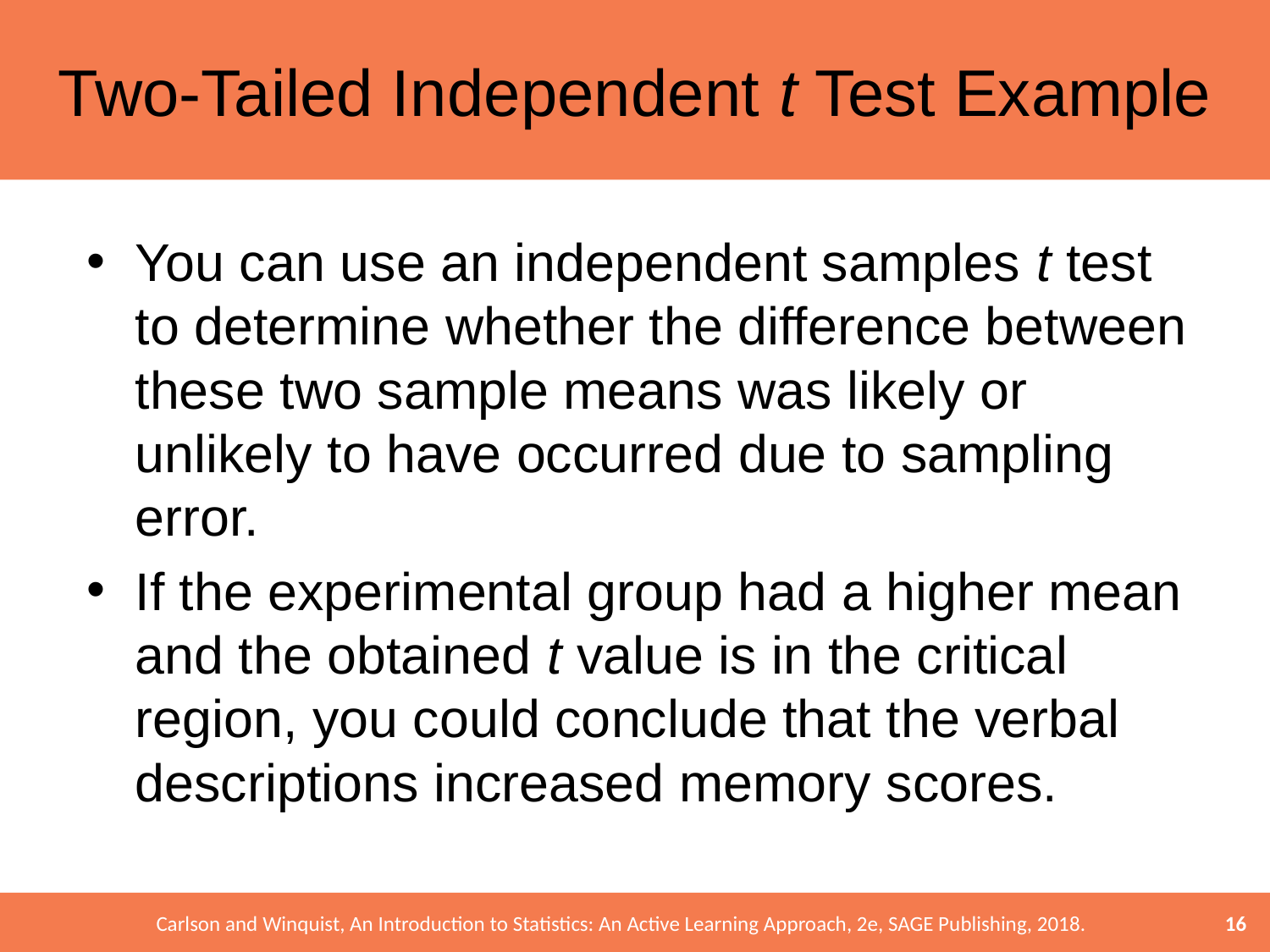

# Two-Tailed Independent t Test Example
You can use an independent samples t test to determine whether the difference between these two sample means was likely or unlikely to have occurred due to sampling error.
If the experimental group had a higher mean and the obtained t value is in the critical region, you could conclude that the verbal descriptions increased memory scores.
16
Carlson and Winquist, An Introduction to Statistics: An Active Learning Approach, 2e, SAGE Publishing, 2018.